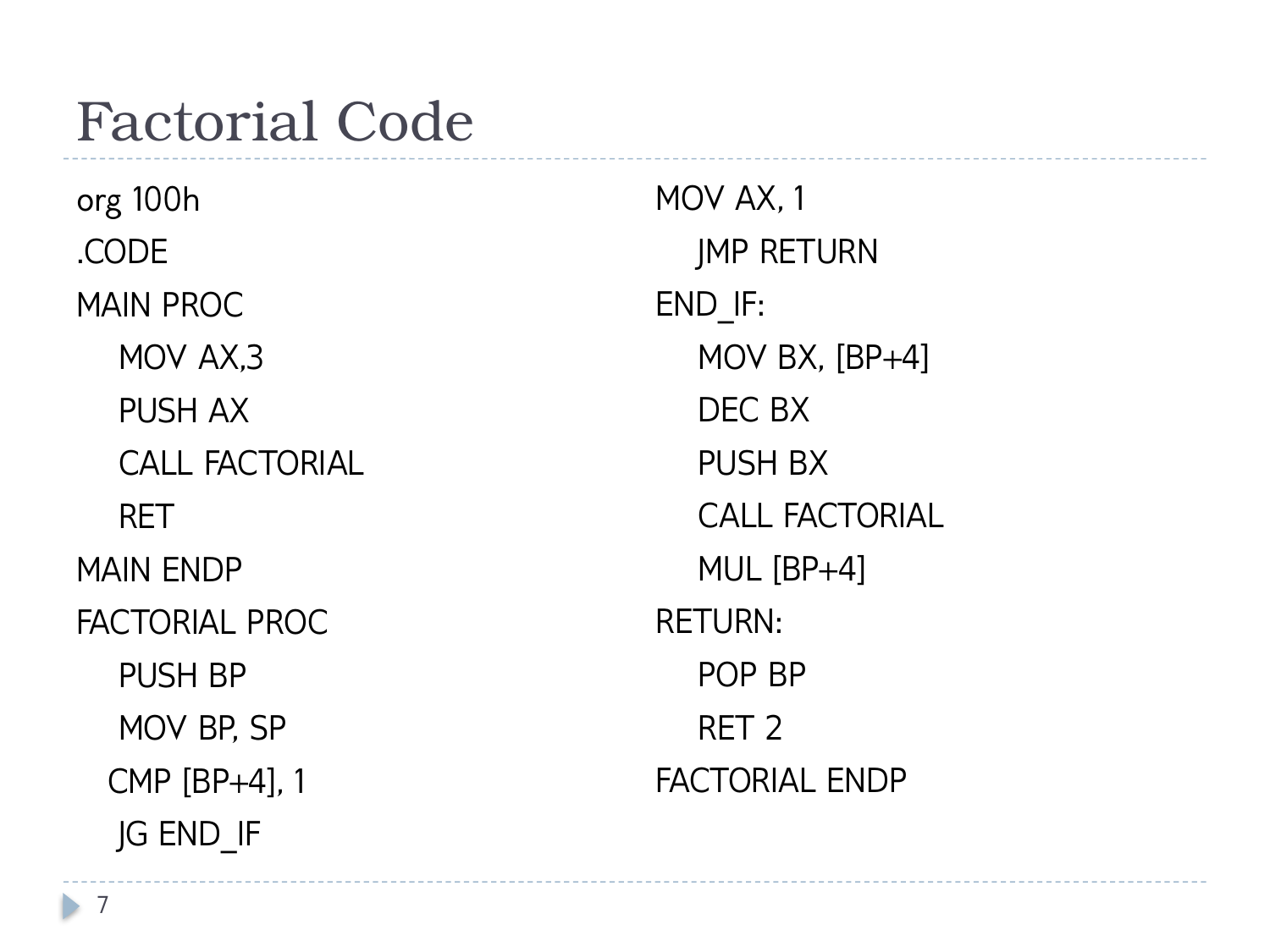

# Factorial Code
MOV AX, 1
    JMP RETURN
END_IF:
    MOV BX, [BP+4]
    DEC BX
    PUSH BX
    CALL FACTORIAL
    MUL [BP+4]
RETURN:
    POP BP
    RET 2
FACTORIAL ENDP
org 100h
.CODE
MAIN PROC
    MOV AX,3
    PUSH AX
    CALL FACTORIAL
    RET
MAIN ENDP
FACTORIAL PROC
    PUSH BP
    MOV BP, SP
   CMP [BP+4], 1
    JG END_IF

7